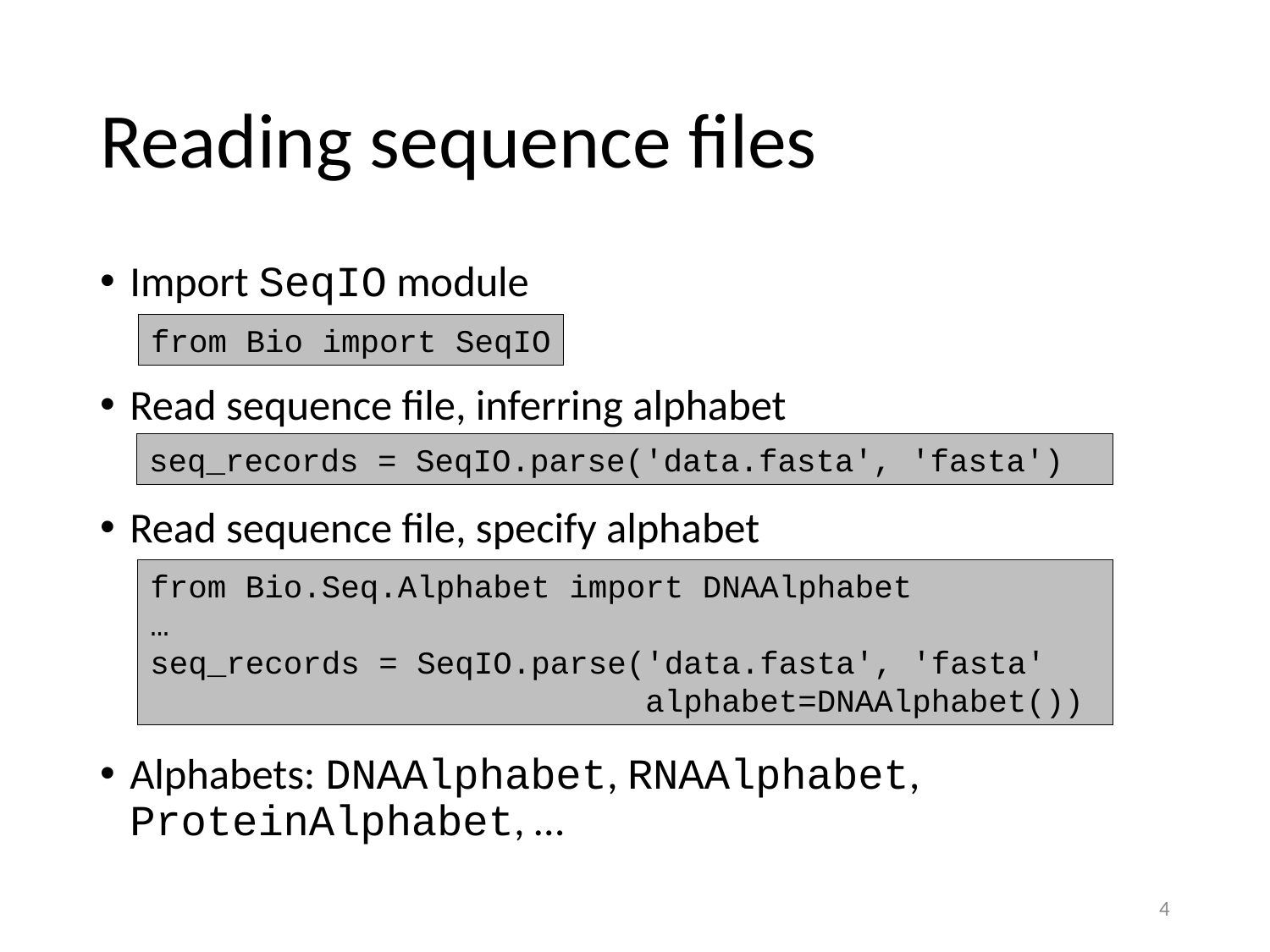

# Reading sequence files
Import SeqIO module

Read sequence file, inferring alphabet

Read sequence file, specify alphabet

Alphabets: DNAAlphabet, RNAAlphabet, ProteinAlphabet, …
from Bio import SeqIO
seq_records = SeqIO.parse('data.fasta', 'fasta')
from Bio.Seq.Alphabet import DNAAlphabet
…
seq_records = SeqIO.parse('data.fasta', 'fasta'
                          alphabet=DNAAlphabet())
4